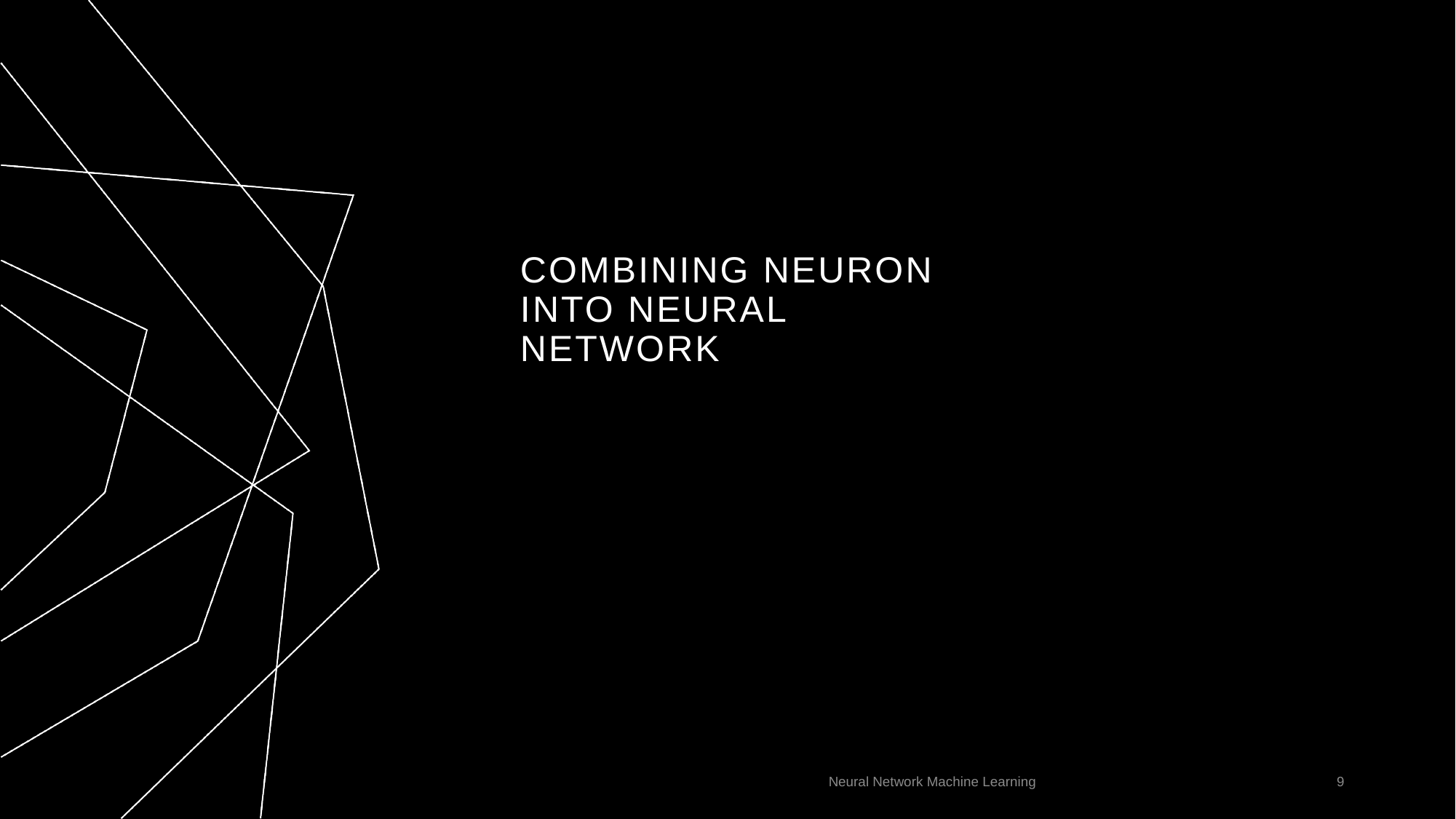

# Combining neuron into neural network

Neural Network Machine Learning
9